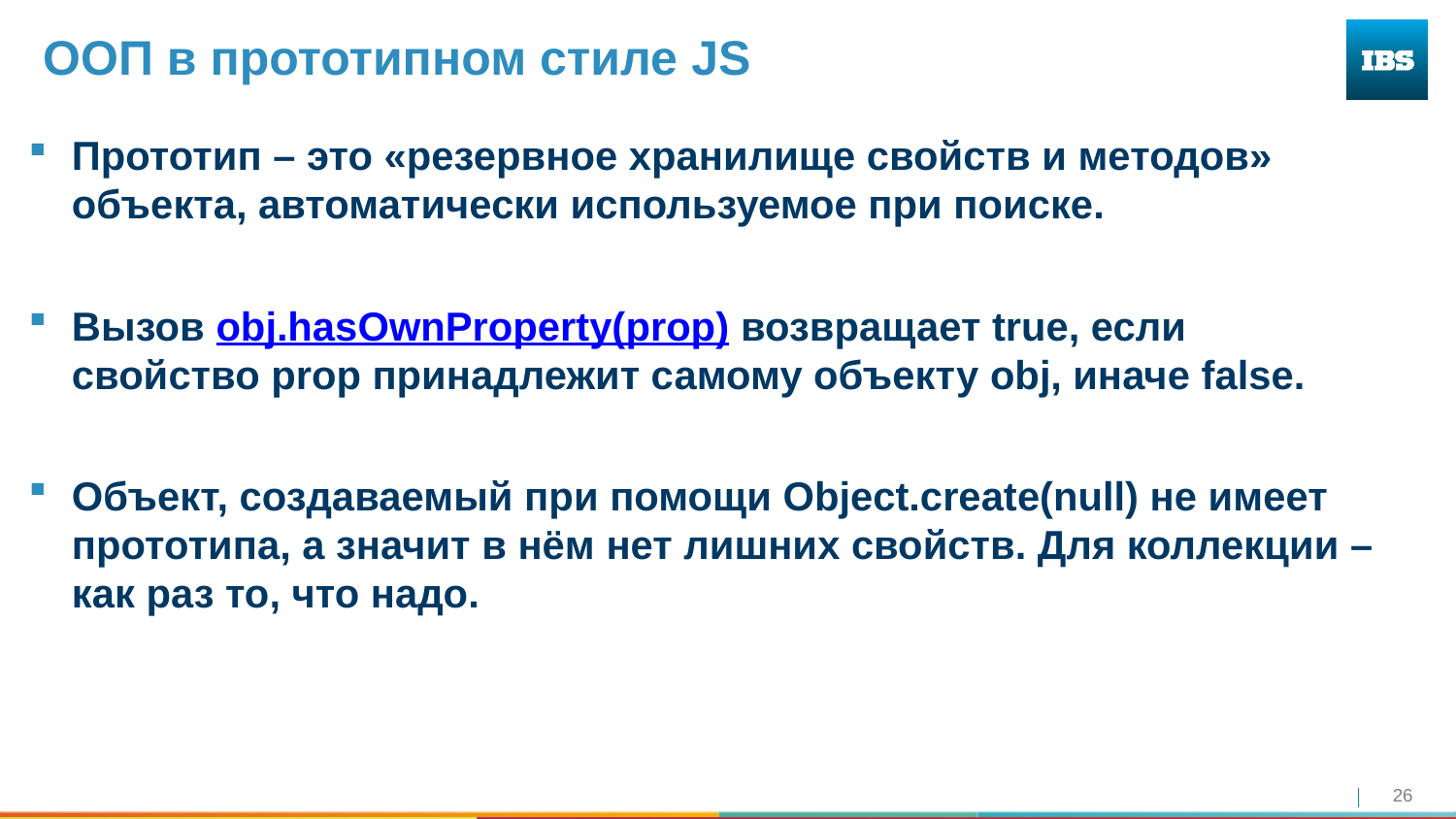

# ООП в прототипном стиле JS
Прототип – это «резервное хранилище свойств и методов» объекта, автоматически используемое при поиске.

Вызов obj.hasOwnProperty(prop) возвращает true, если свойство prop принадлежит самому объекту obj, иначе false.

Объект, создаваемый при помощи Object.create(null) не имеет прототипа, а значит в нём нет лишних свойств. Для коллекции – как раз то, что надо.